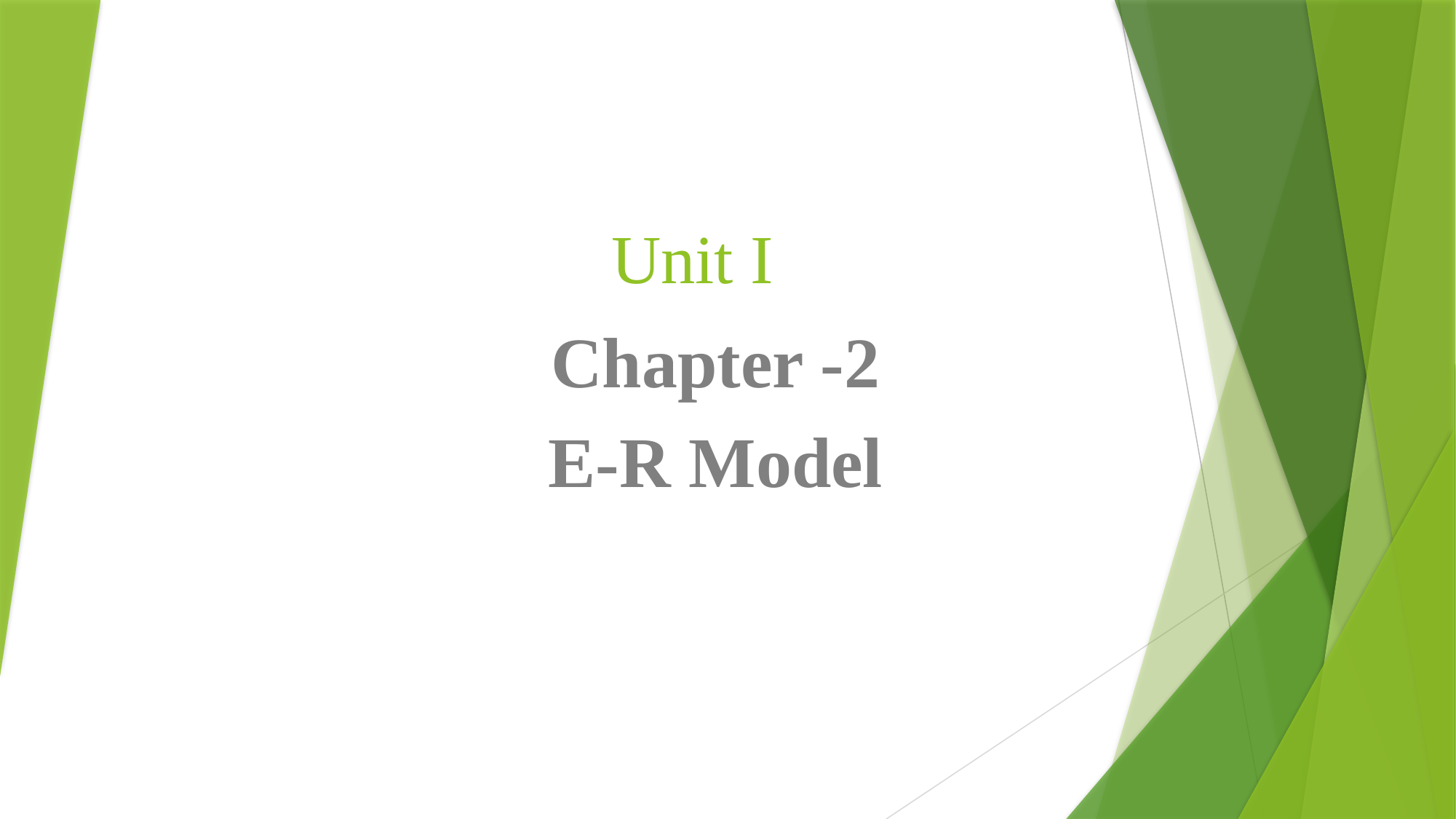

# Unit I
Chapter -2
E-R Model